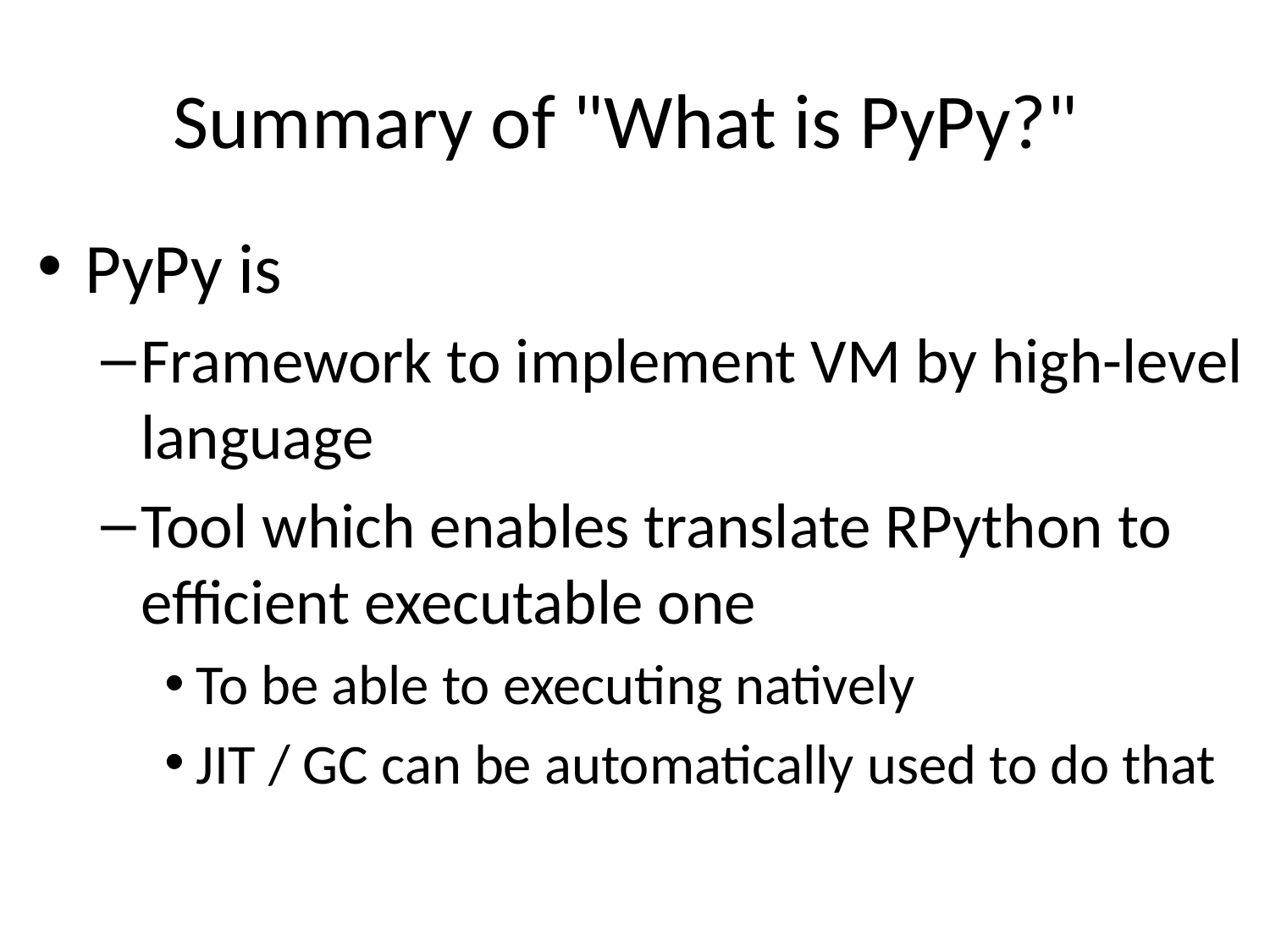

# Summary of "What is PyPy?"
PyPy is
Framework to implement VM by high-level language
Tool which enables translate RPython to efficient executable one
To be able to executing natively
JIT / GC can be automatically used to do that